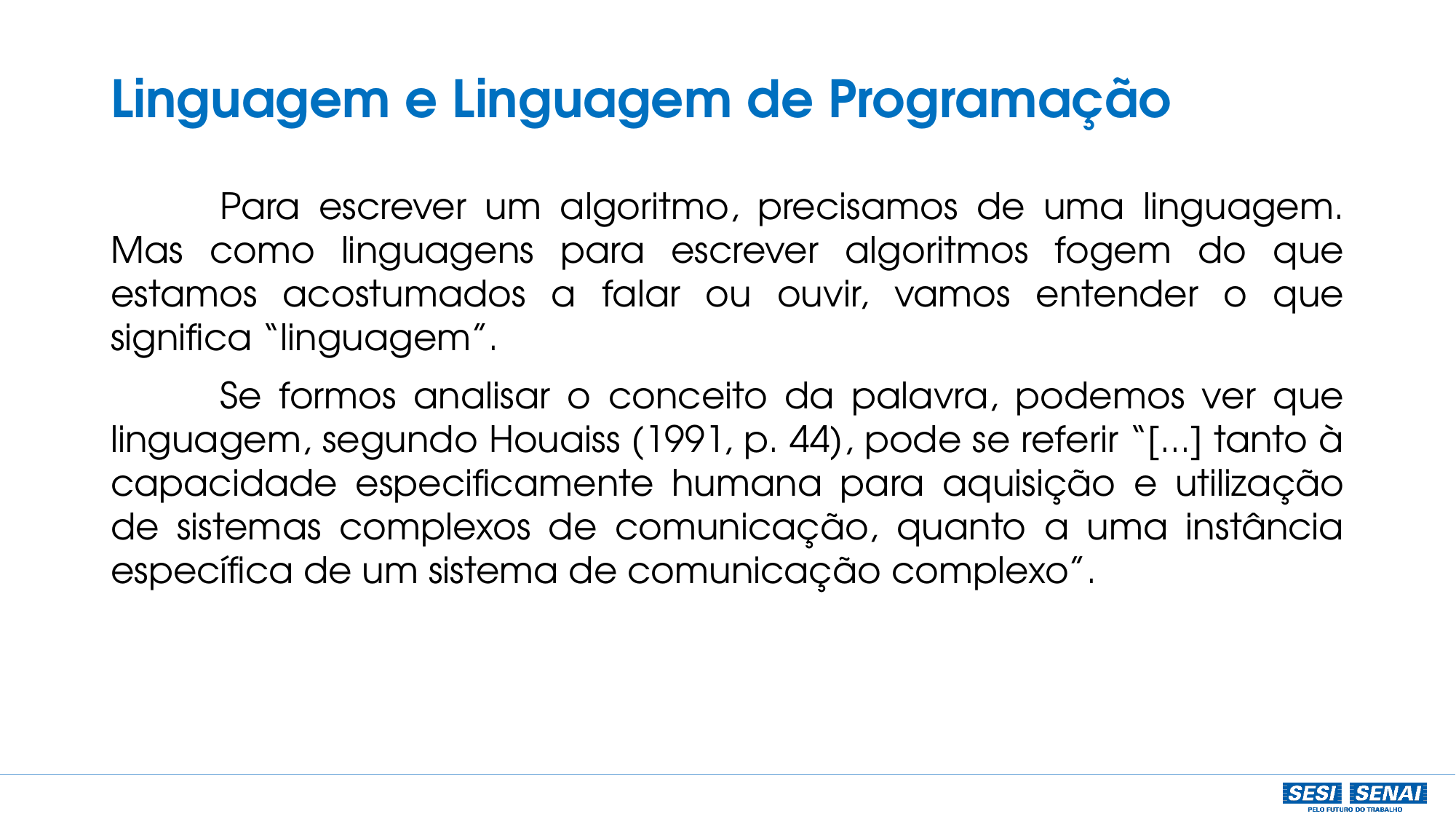

# Linguagem e Linguagem de Programação
	Para escrever um algoritmo, precisamos de uma linguagem. Mas como linguagens para escrever algoritmos fogem do que estamos acostumados a falar ou ouvir, vamos entender o que significa “linguagem”.
	Se formos analisar o conceito da palavra, podemos ver que linguagem, segundo Houaiss (1991, p. 44), pode se referir “[...] tanto à capacidade especificamente humana para aquisição e utilização de sistemas complexos de comunicação, quanto a uma instância específica de um sistema de comunicação complexo”.